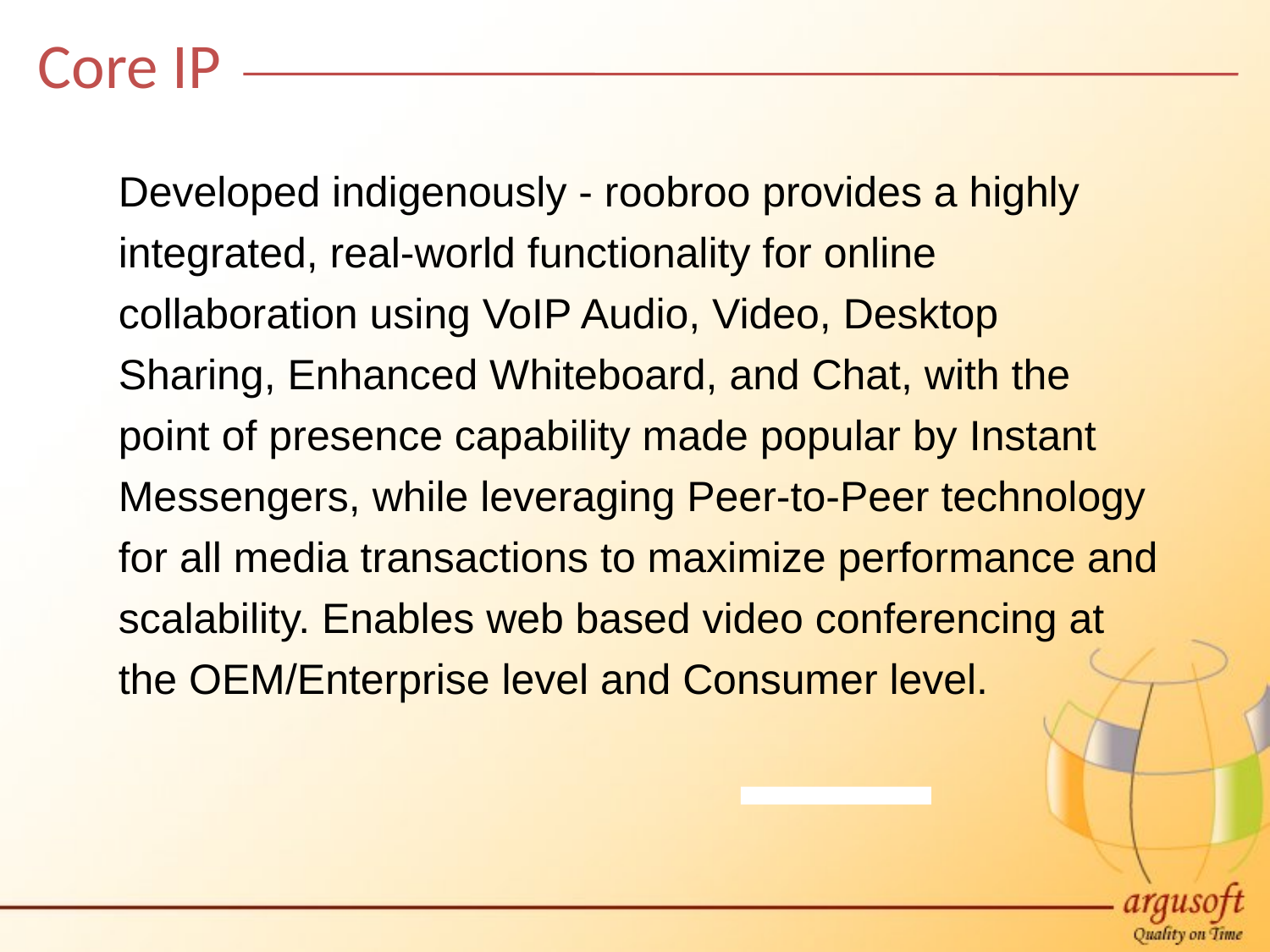

Core IP
Developed indigenously - roobroo provides a highly integrated, real-world functionality for online collaboration using VoIP Audio, Video, Desktop Sharing, Enhanced Whiteboard, and Chat, with the point of presence capability made popular by Instant Messengers, while leveraging Peer-to-Peer technology for all media transactions to maximize performance and scalability. Enables web based video conferencing at the OEM/Enterprise level and Consumer level.